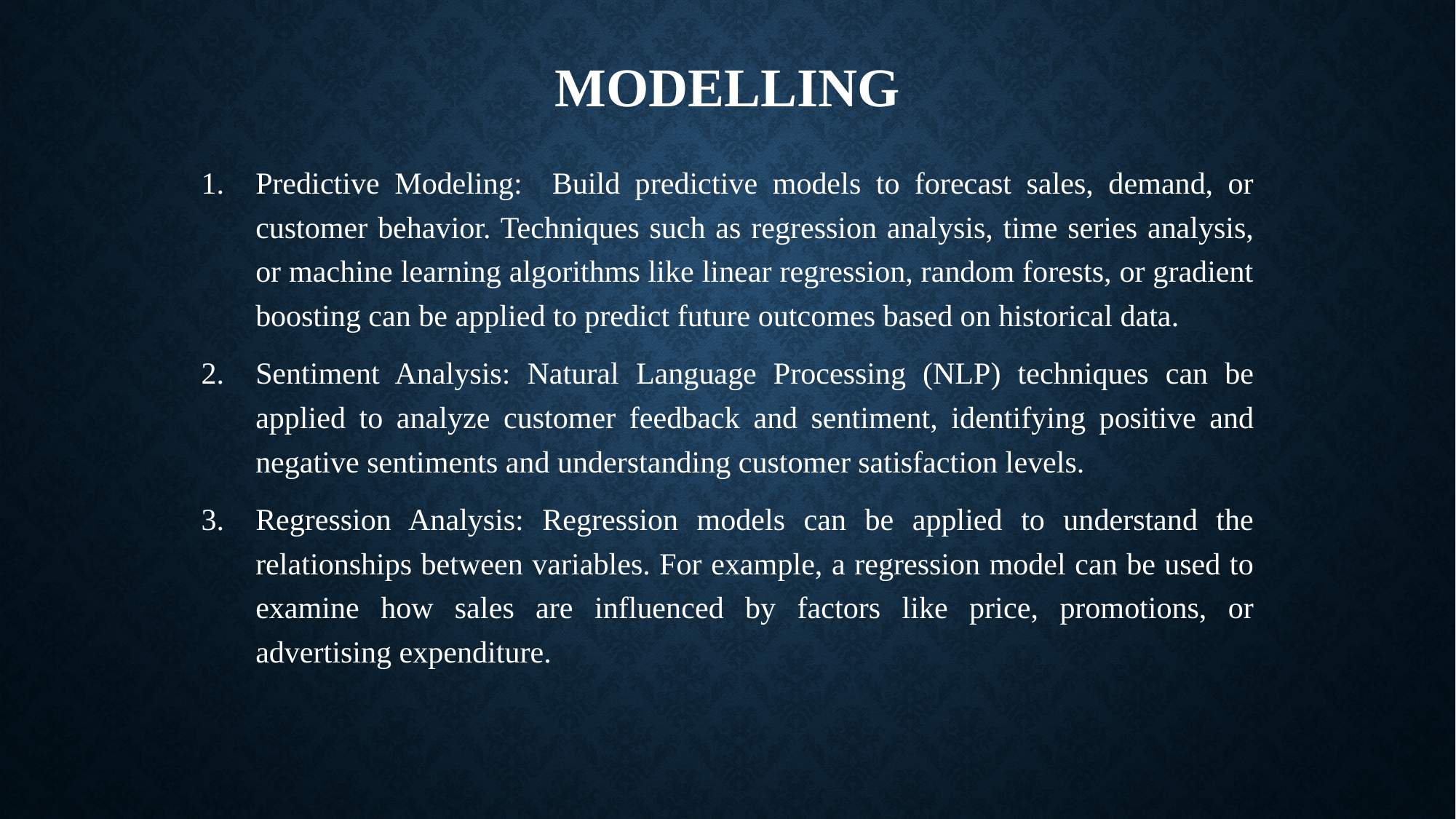

# Modelling
Predictive Modeling:  Build predictive models to forecast sales, demand, or customer behavior. Techniques such as regression analysis, time series analysis, or machine learning algorithms like linear regression, random forests, or gradient boosting can be applied to predict future outcomes based on historical data.
Sentiment Analysis: Natural Language Processing (NLP) techniques can be applied to analyze customer feedback and sentiment, identifying positive and negative sentiments and understanding customer satisfaction levels.
Regression Analysis: Regression models can be applied to understand the relationships between variables. For example, a regression model can be used to examine how sales are influenced by factors like price, promotions, or advertising expenditure.